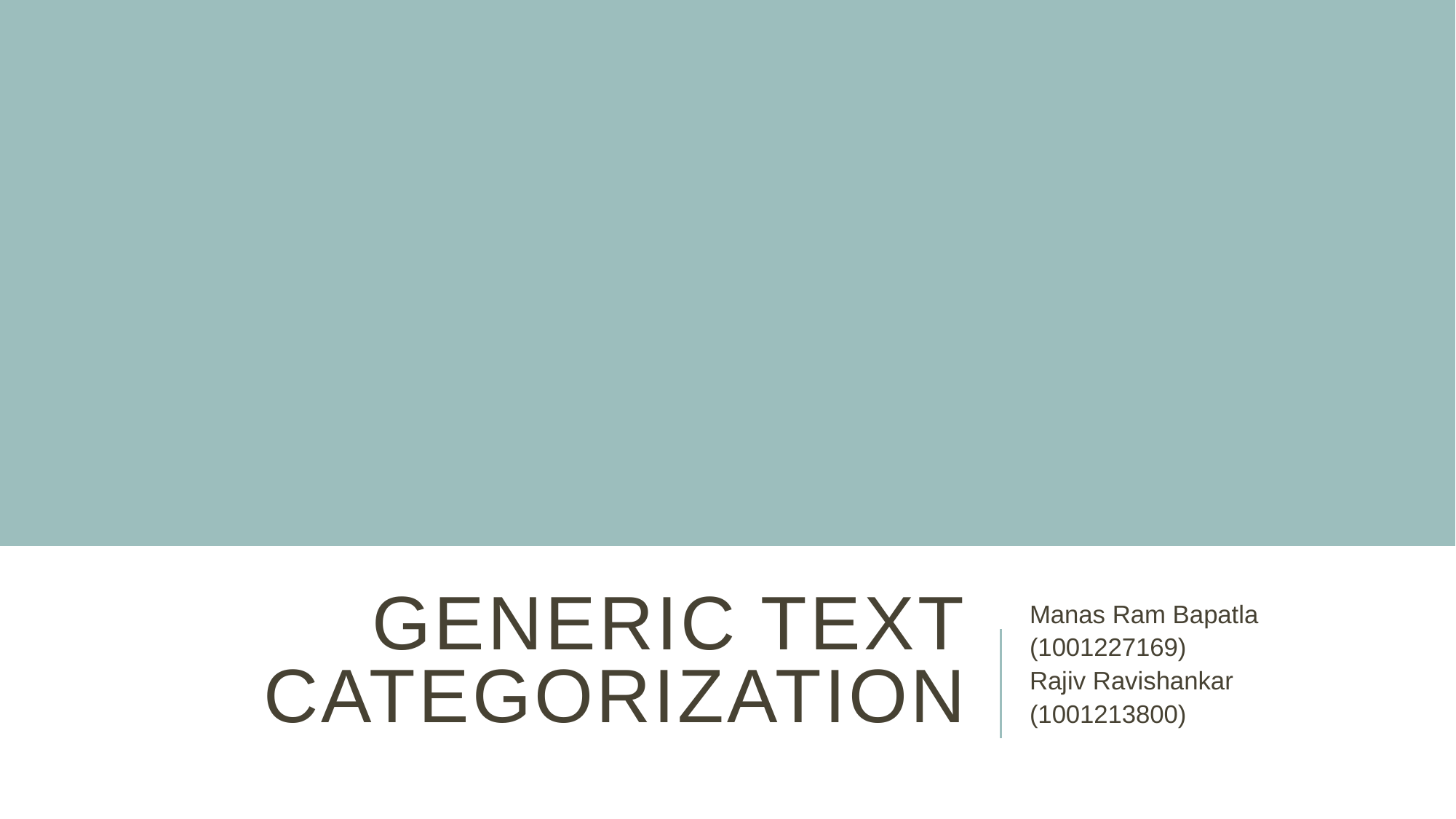

# Generic Text categorization
Manas Ram Bapatla
(1001227169)
Rajiv Ravishankar
(1001213800)